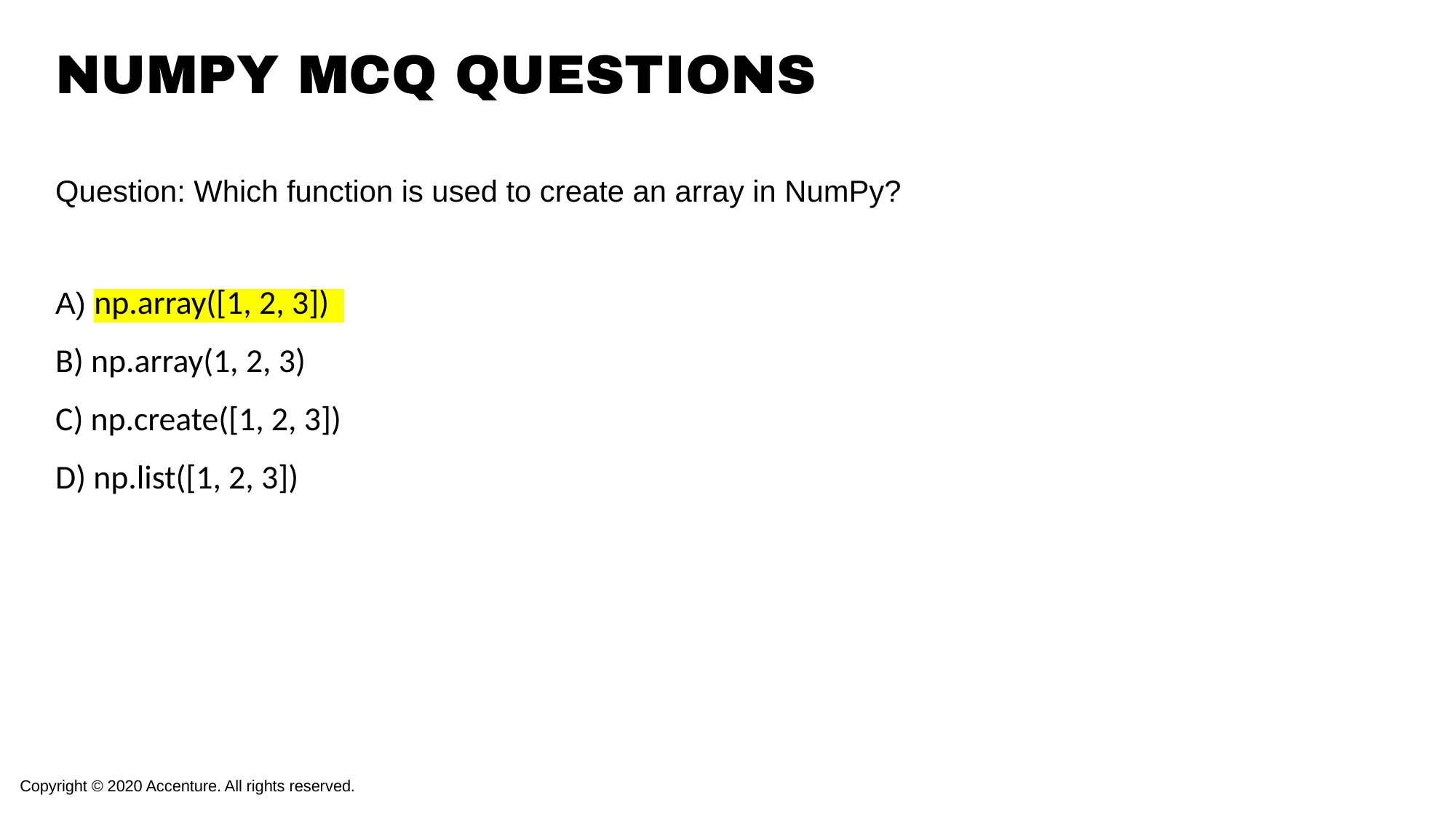

# Numpy mcq questions

Question: Which function is used to create an array in NumPy?

A) np.array([1, 2, 3])
B) np.array(1, 2, 3)
C) np.create([1, 2, 3])
D) np.list([1, 2, 3])